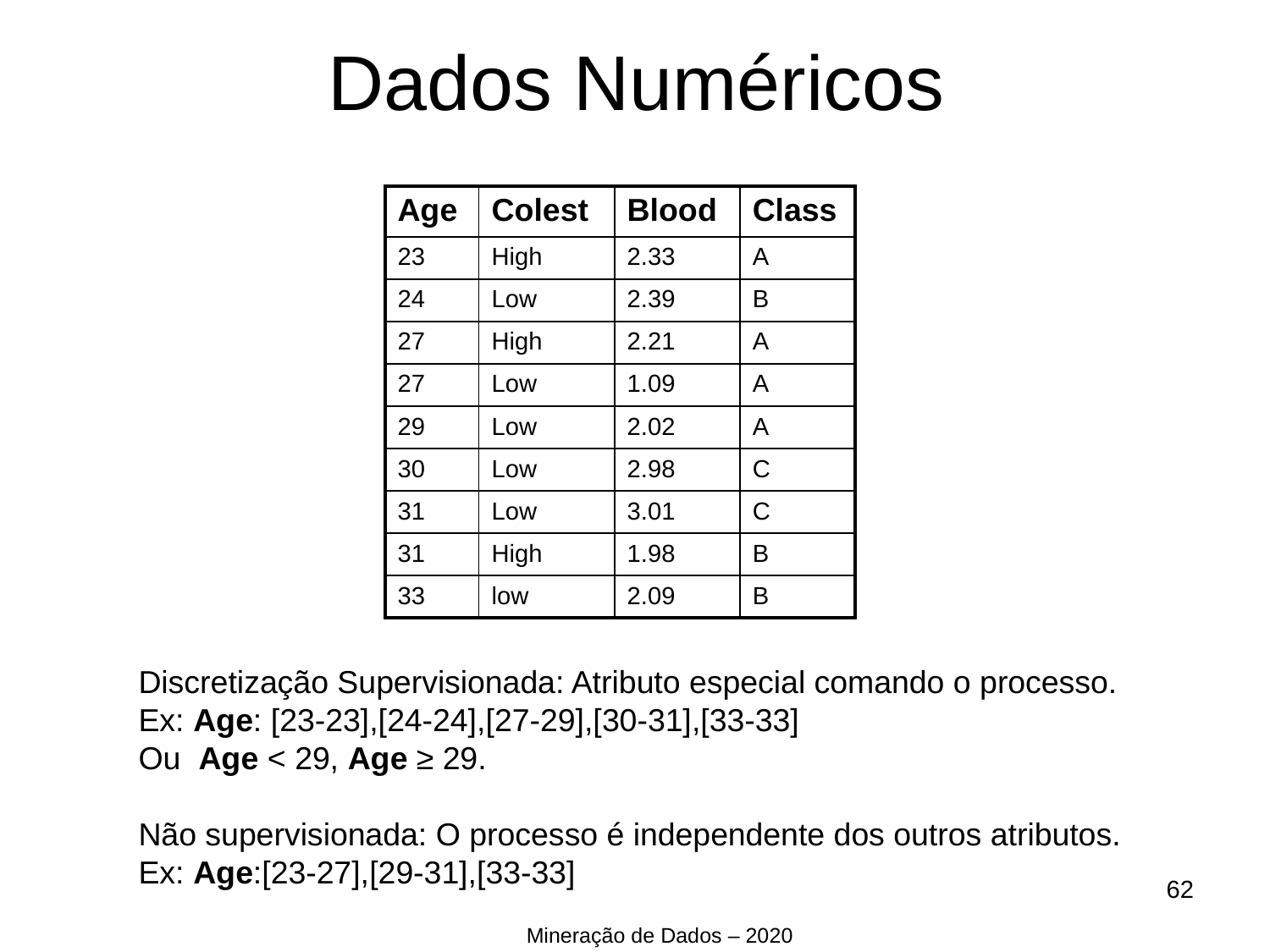

Dados Numéricos
| Age | Colest | Blood | Class |
| --- | --- | --- | --- |
| 23 | High | 2.33 | A |
| 24 | Low | 2.39 | B |
| 27 | High | 2.21 | A |
| 27 | Low | 1.09 | A |
| 29 | Low | 2.02 | A |
| 30 | Low | 2.98 | C |
| 31 | Low | 3.01 | C |
| 31 | High | 1.98 | B |
| 33 | low | 2.09 | B |
Discretização Supervisionada: Atributo especial comando o processo.
Ex: Age: [23-23],[24-24],[27-29],[30-31],[33-33]
Ou  Age < 29, Age ≥ 29.

Não supervisionada: O processo é independente dos outros atributos.
Ex: Age:[23-27],[29-31],[33-33]
62
Mineração de Dados – 2020